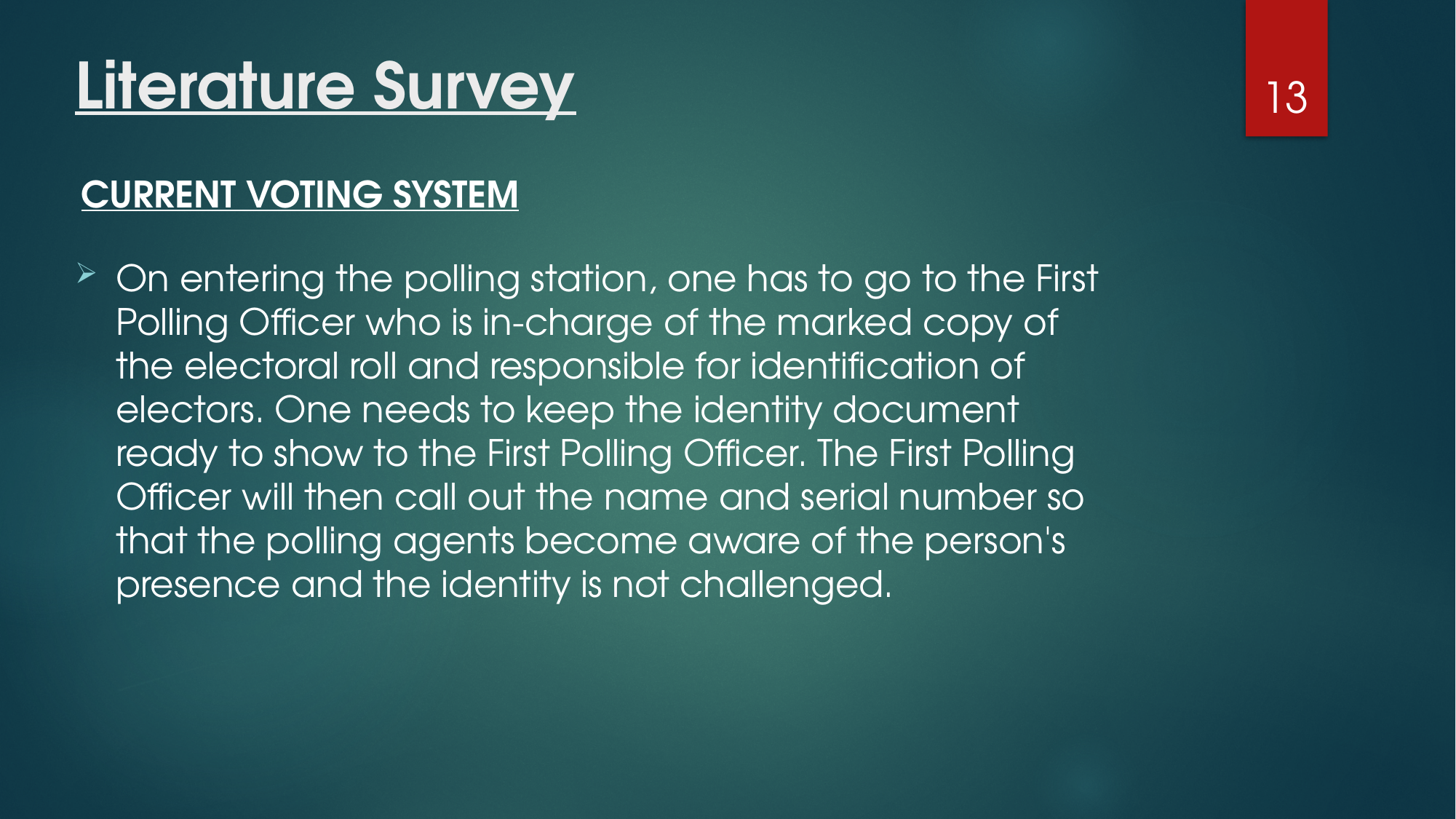

# Literature Survey
13
CURRENT VOTING SYSTEM
On entering the polling station, one has to go to the First Polling Officer who is in-charge of the marked copy of the electoral roll and responsible for identification of electors. One needs to keep the identity document ready to show to the First Polling Officer. The First Polling Officer will then call out the name and serial number so that the polling agents become aware of the person's presence and the identity is not challenged.